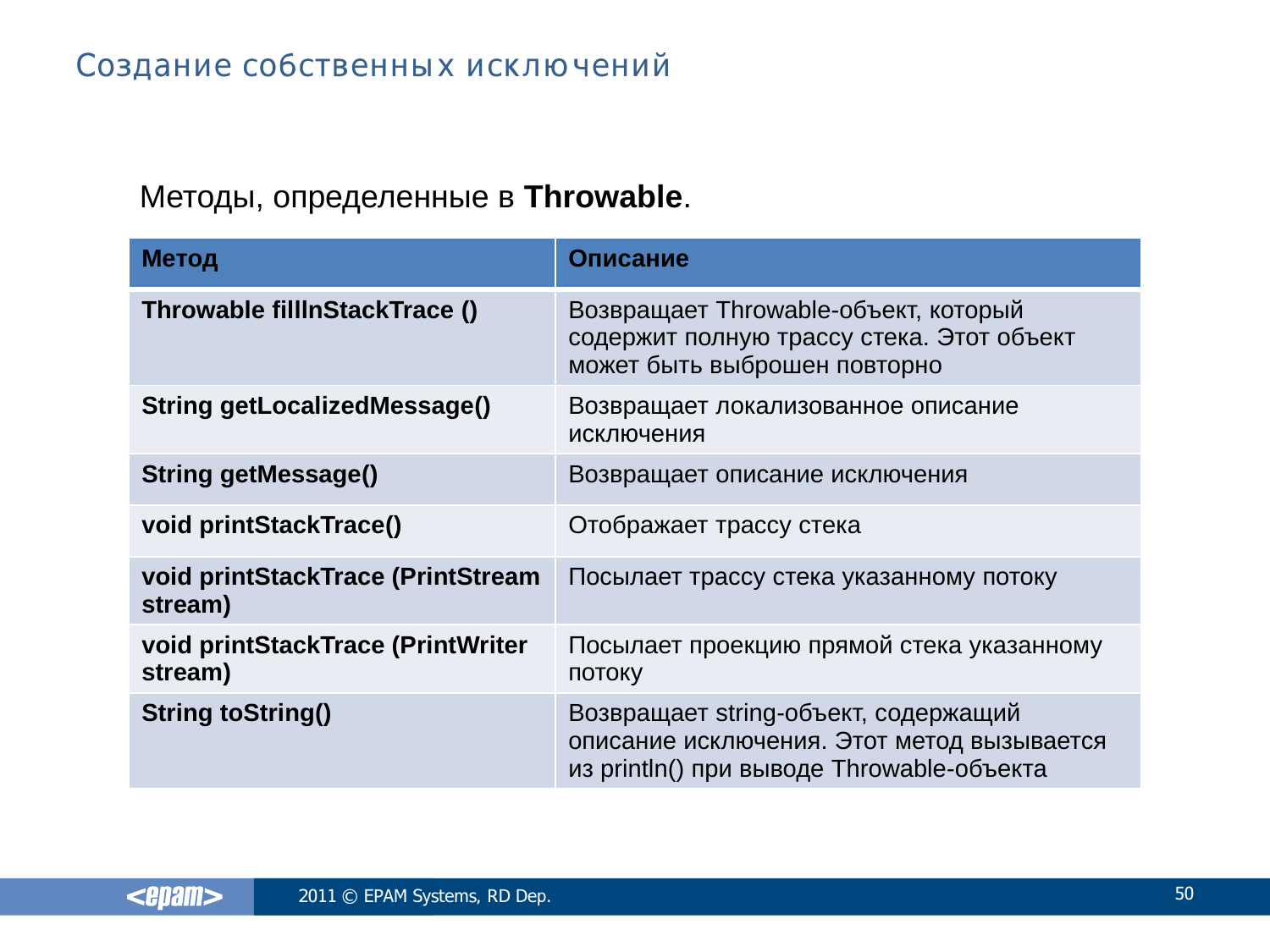

# Создание собственных исключений
Методы, определенные в Throwable.

| Метод | Описание |
| --- | --- |
| Throwable filllnStackTrace () | Возвращает Throwable-объект, который содержит полную трассу стека. Этот объект может быть выброшен повторно |
| String getLocalizedMessage() | Возвращает локализованное описание исключения |
| String getMessage() | Возвращает описание исключения |
| void printStackTrace() | Отображает трассу стека |
| void printStackTrace (PrintStream stream) | Посылает трассу стека указанному потоку |
| void printStackTrace (PrintWriter stream) | Посылает проекцию прямой стека указанному потоку |
| String toString() | Возвращает string-объект, содержащий описание исключения. Этот метод вызывается из println() при выводе Throwable-объекта |
50
2011 © EPAM Systems, RD Dep.